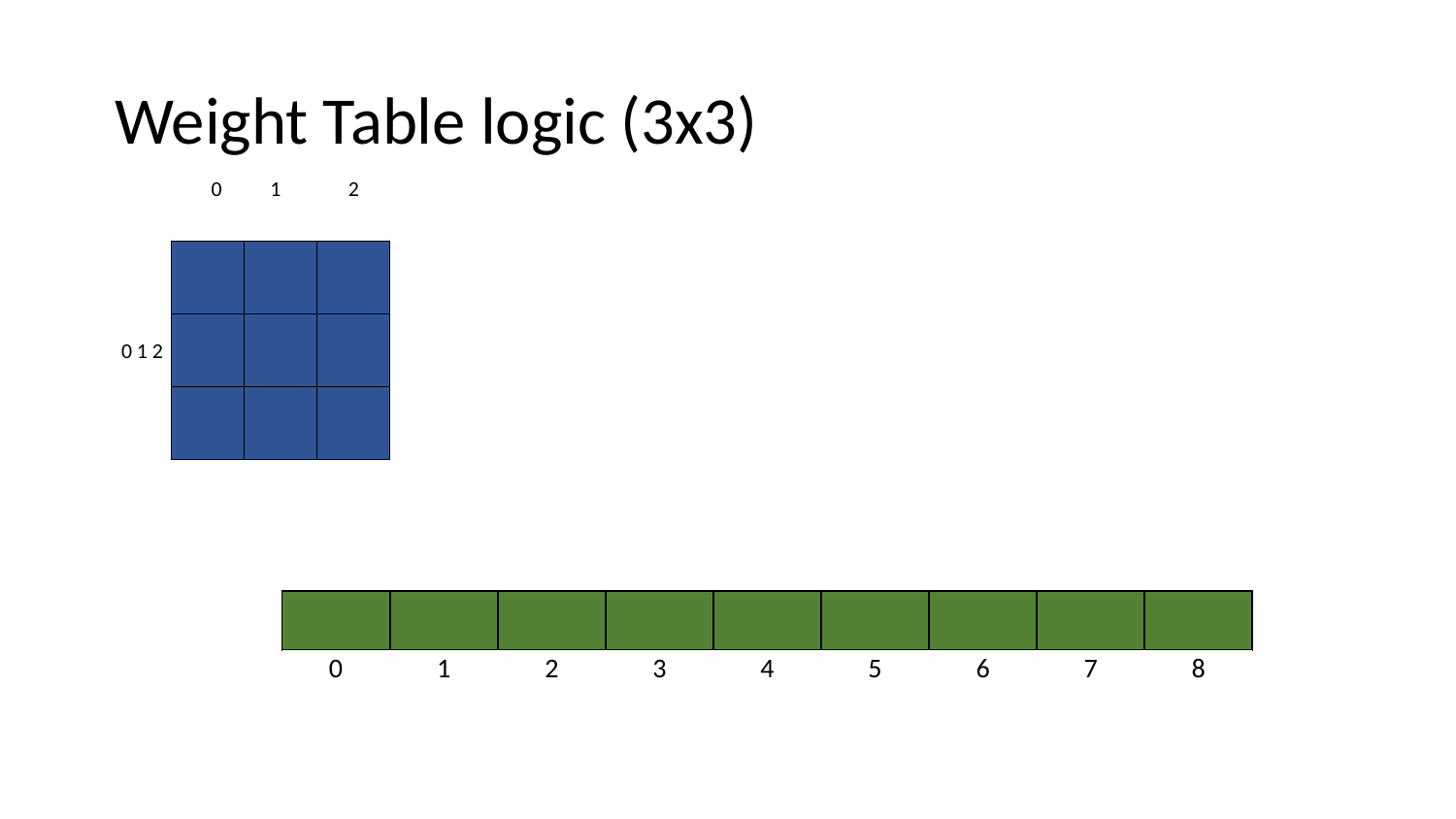

# Weight Table logic (3x3)
0          1              2
|  |  |  |
| --- | --- | --- |
|  |  |  |
|  |  |  |
0 1 2
|  |  |  |  |  |  |  |  |  |
| --- | --- | --- | --- | --- | --- | --- | --- | --- |
| 0 | 1 | 2 | 3 | 4 | 5 | 6 | 7 | 8 |
| --- | --- | --- | --- | --- | --- | --- | --- | --- |